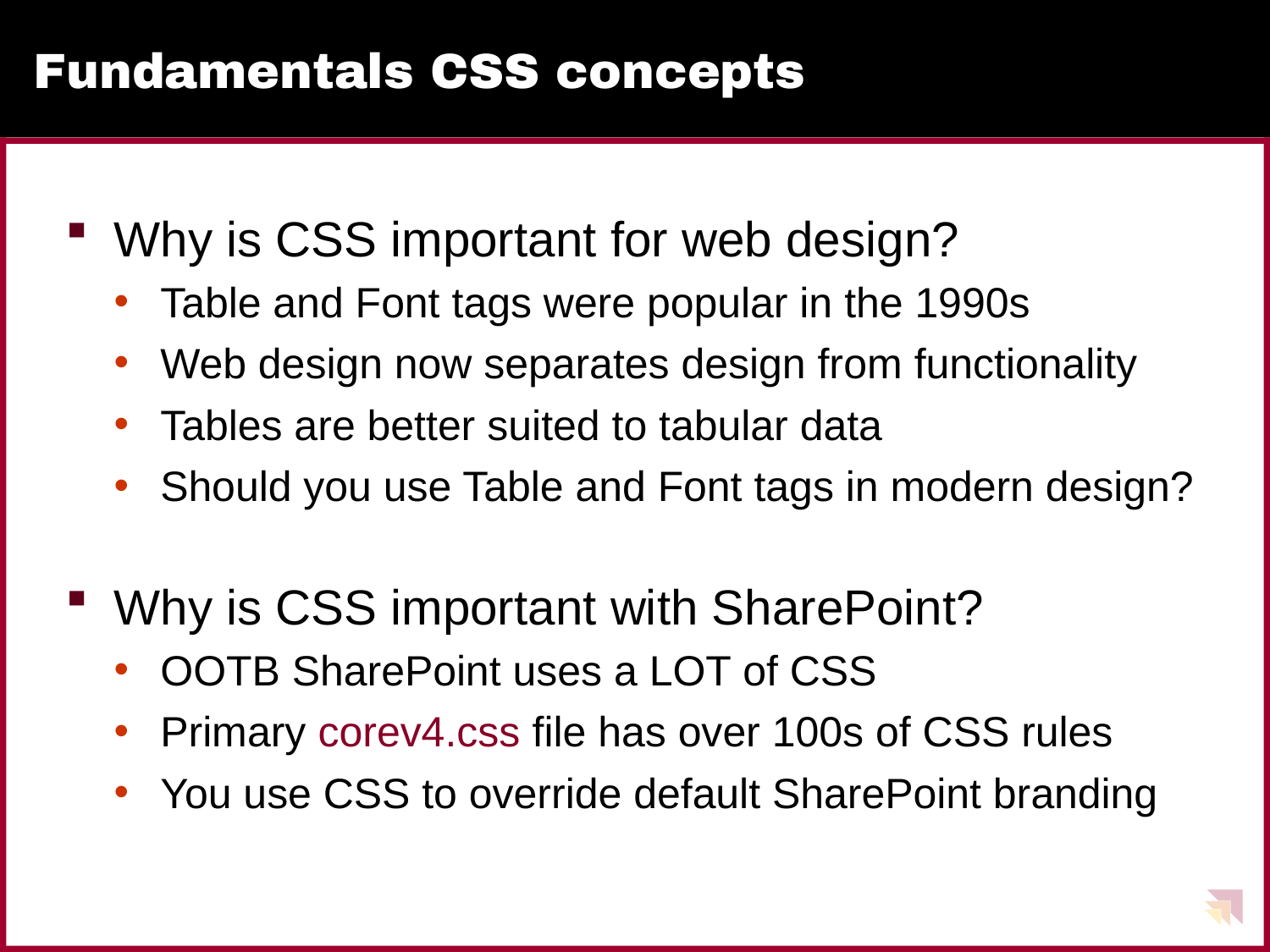

# Fundamentals CSS concepts
Why is CSS important for web design?
Table and Font tags were popular in the 1990s
Web design now separates design from functionality
Tables are better suited to tabular data
Should you use Table and Font tags in modern design?

Why is CSS important with SharePoint?
OOTB SharePoint uses a LOT of CSS
Primary corev4.css file has over 100s of CSS rules
You use CSS to override default SharePoint branding